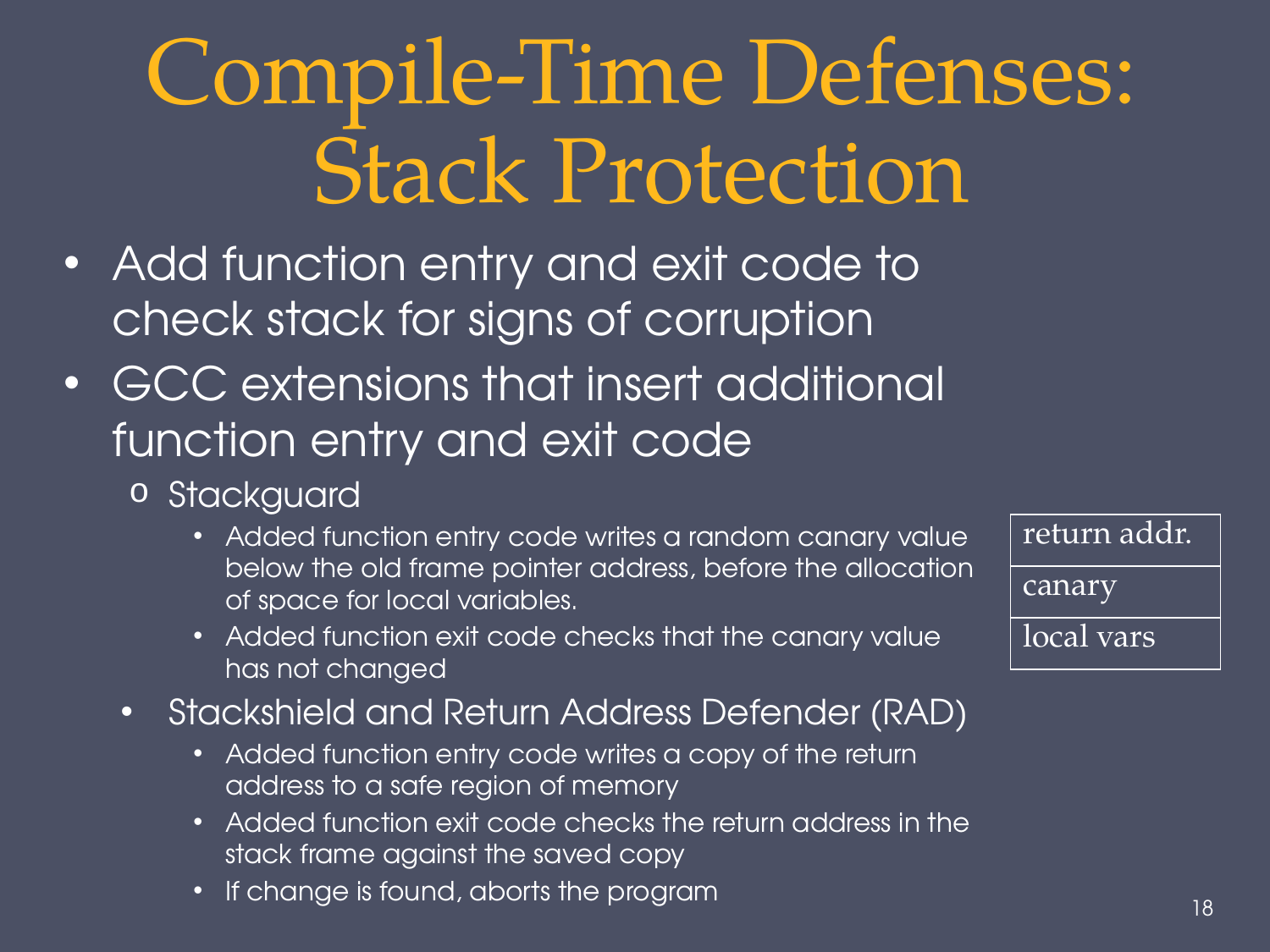

# Compile-Time Defenses: Stack Protection
Add function entry and exit code to check stack for signs of corruption
GCC extensions that insert additional function entry and exit code
Stackguard
Added function entry code writes a random canary value below the old frame pointer address, before the allocation of space for local variables.
Added function exit code checks that the canary value has not changed
Stackshield and Return Address Defender (RAD)
Added function entry code writes a copy of the return address to a safe region of memory
Added function exit code checks the return address in the stack frame against the saved copy
If change is found, aborts the program

| return addr. |
| --- |
| canary |
| local vars |
18